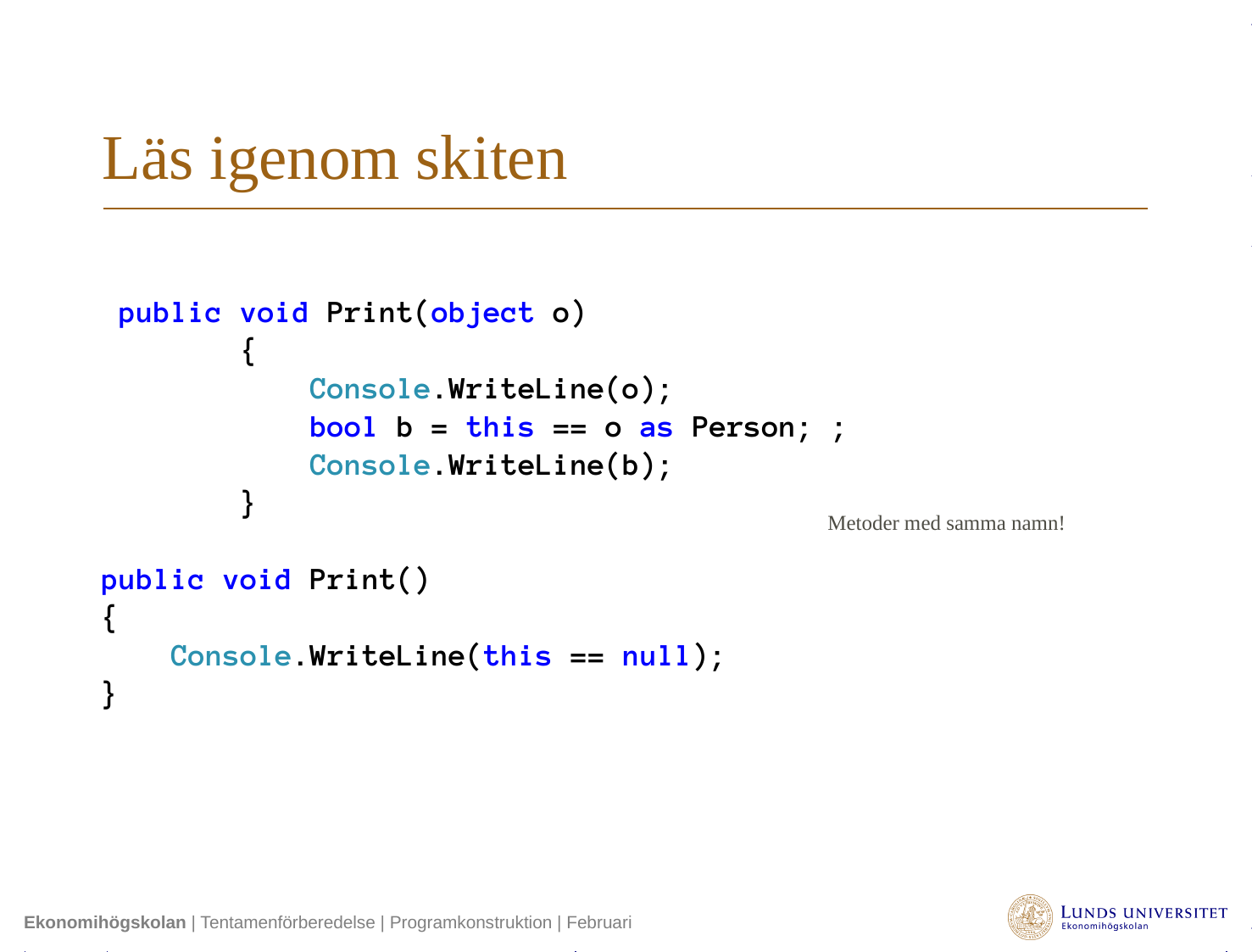

# Läs igenom skiten
 public void Print(object o)
        {
            Console.WriteLine(o);
            bool b = this == o as Person; ;
            Console.WriteLine(b);
        }

public void Print()
{
    Console.WriteLine(this == null);
}
Metoder med samma namn!